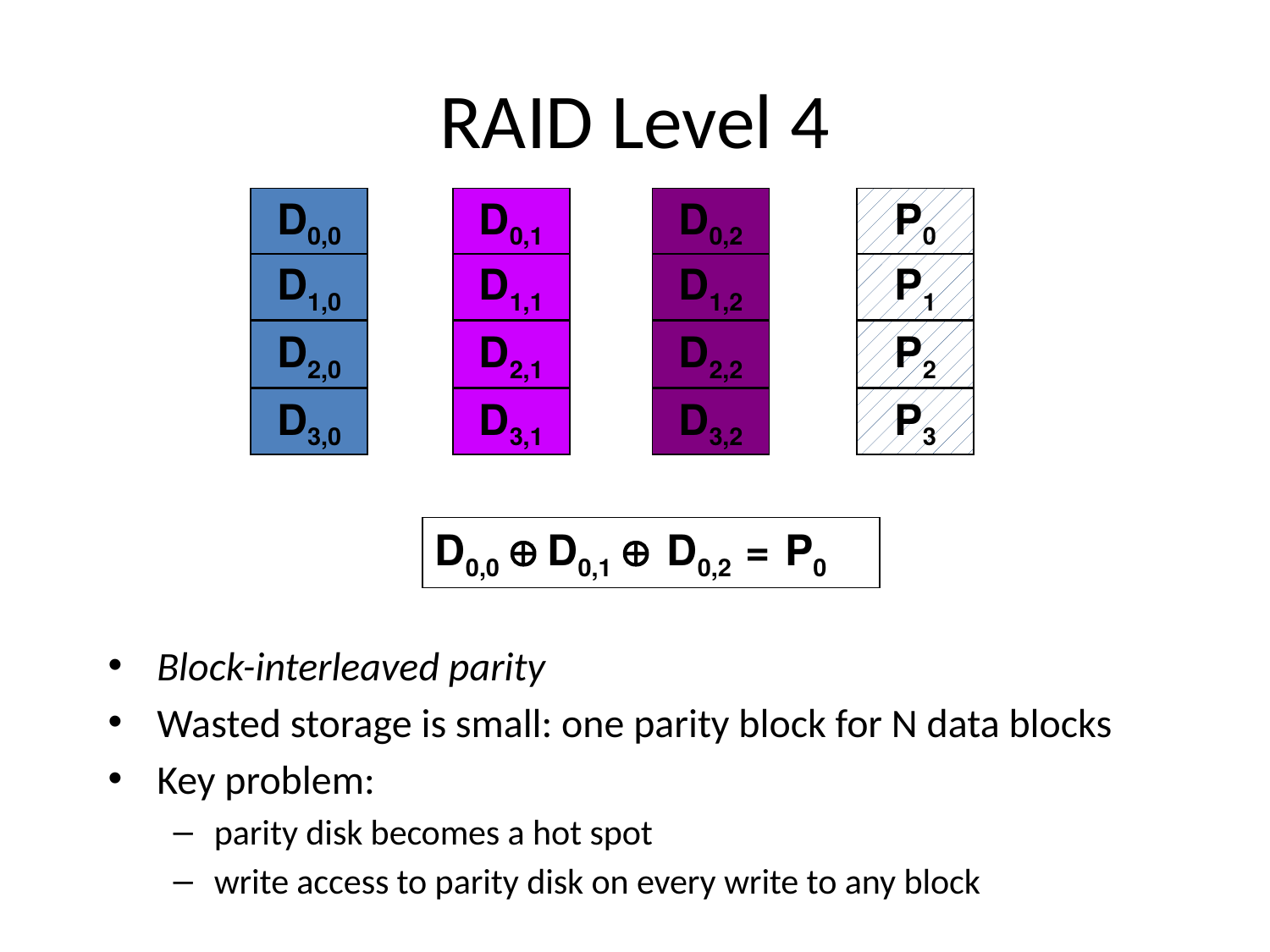

# RAID Level 4
D0,0
D1,0
D2,0
D3,0
D0,1
D1,1
D2,1
D3,1
D0,2
D1,2
D2,2
D3,2
P0
P1
P2
P3
D0,0 ⊕ D0,1 ⊕  D0,2  =  P0
Block-interleaved parity
Wasted storage is small: one parity block for N data blocks
Key problem:
parity disk becomes a hot spot
write access to parity disk on every write to any block